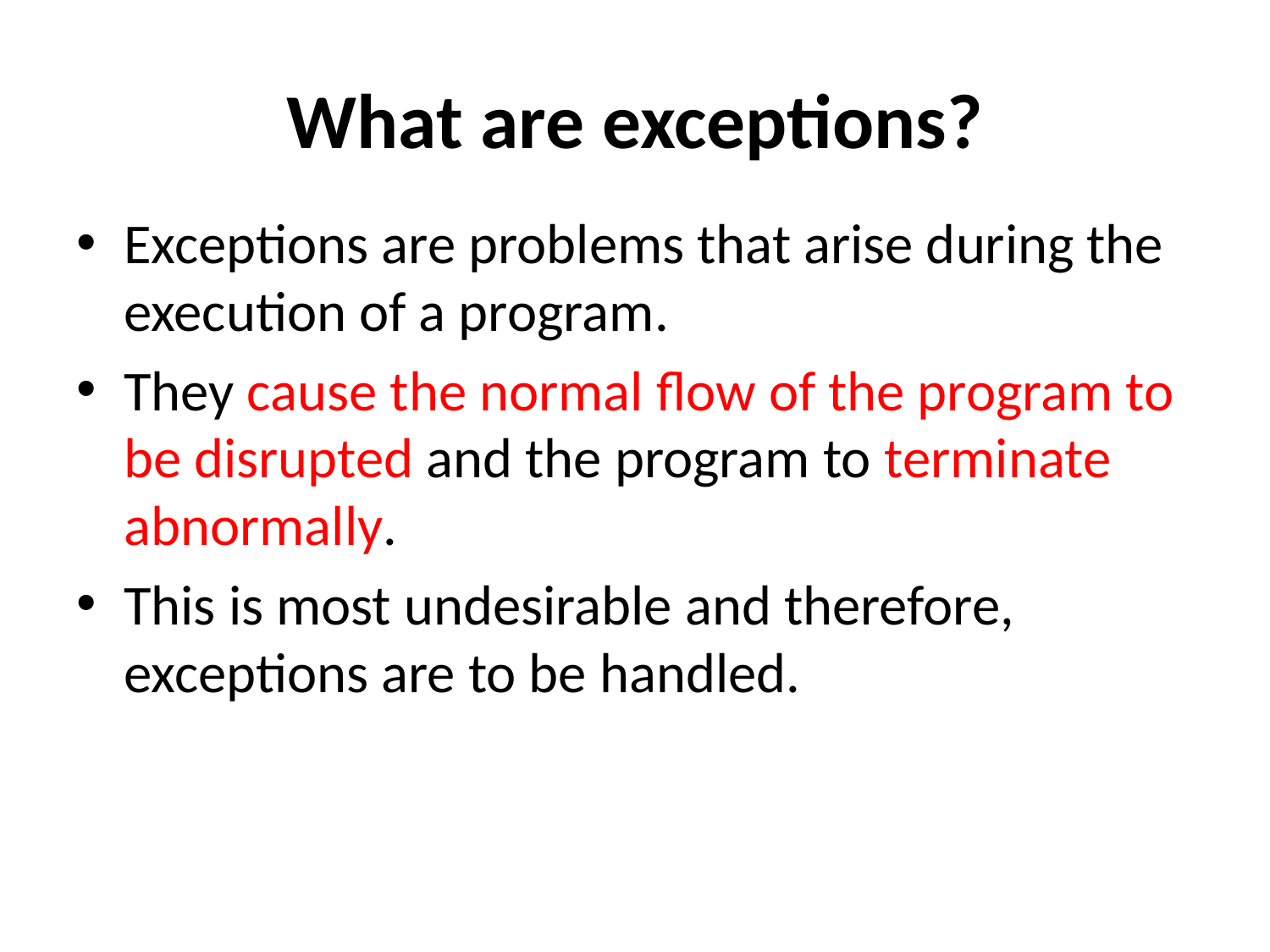

# What are exceptions?
Exceptions are problems that arise during the execution of a program.
They cause the normal flow of the program to be disrupted and the program to terminate abnormally.
This is most undesirable and therefore,  exceptions are to be handled.